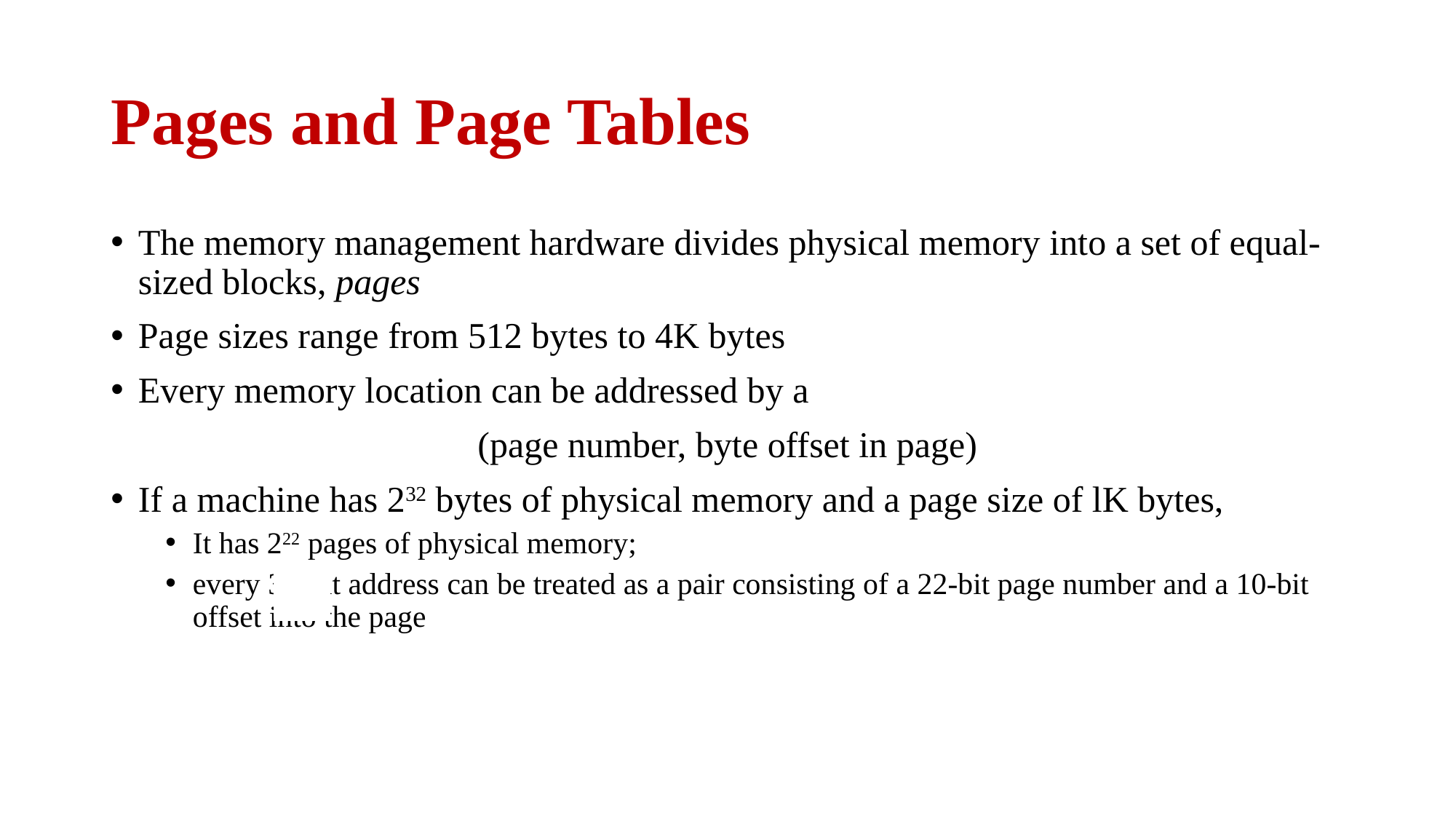

# Pages and Page Tables
The memory management hardware divides physical memory into a set of equal-sized blocks, pages
Page sizes range from 512 bytes to 4K bytes
Every memory location can be addressed by a
(page number, byte offset in page)
If a machine has 232 bytes of physical memory and a page size of lK bytes,
It has 222 pages of physical memory;
every 32-bit address can be treated as a pair consisting of a 22-bit page number and a 10-bit offset into the page